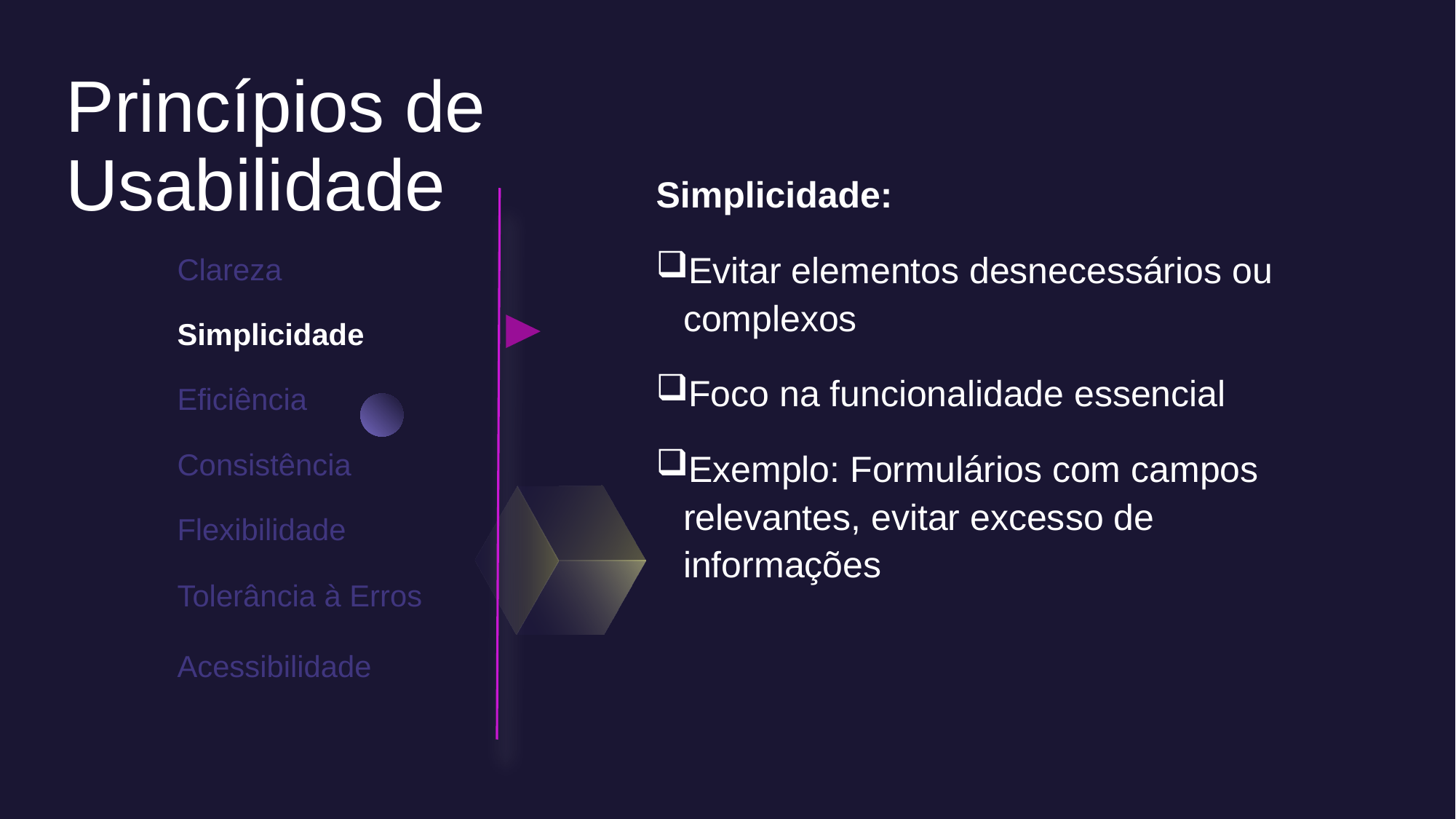

# Princípios de Usabilidade
Simplicidade:
Evitar elementos desnecessários ou complexos
Foco na funcionalidade essencial
Exemplo: Formulários com campos relevantes, evitar excesso de informações

Clareza
Simplicidade

Eficiência

Consistência

Flexibilidade
Tolerância à Erros
Acessibilidade